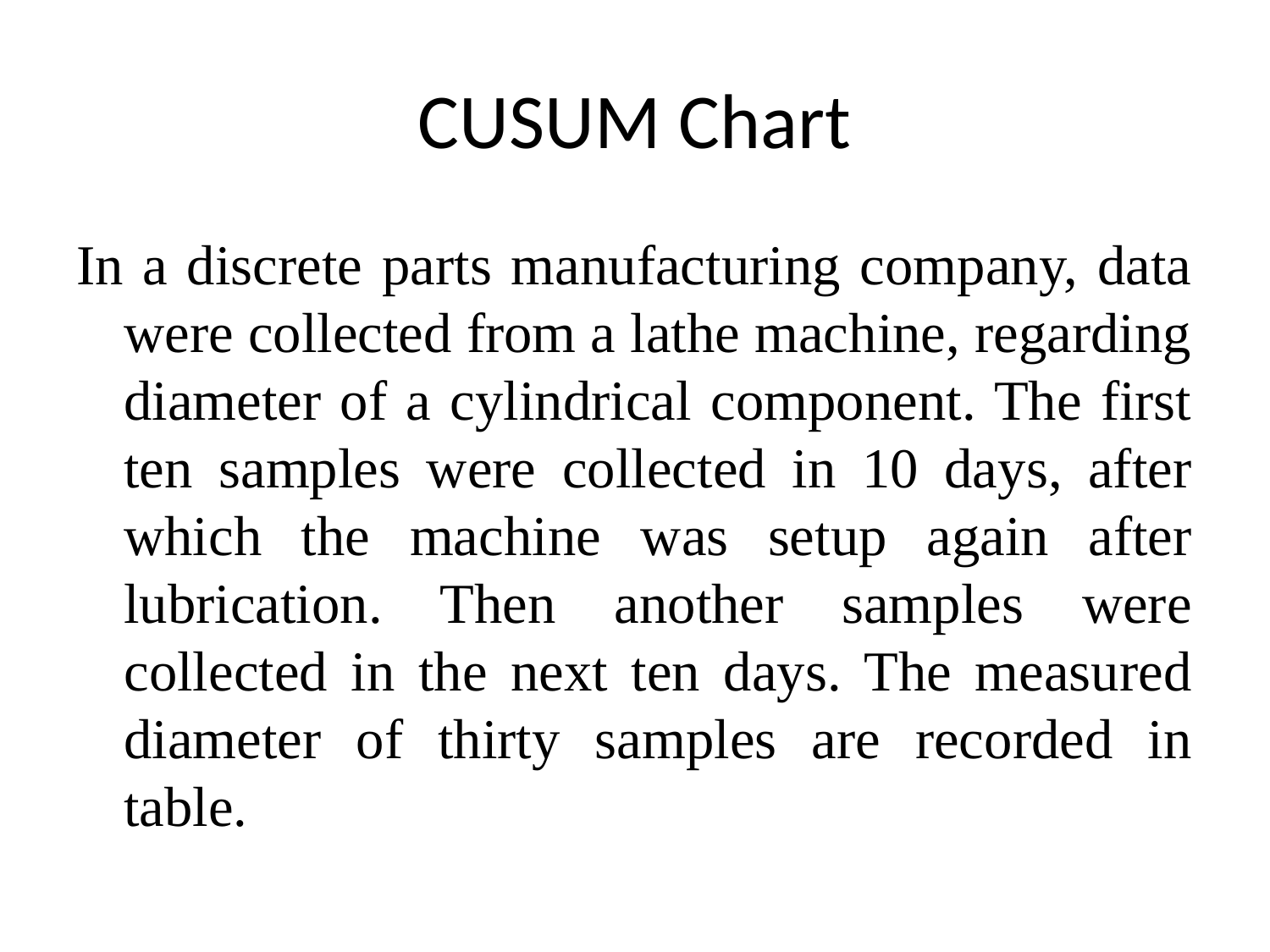

# CUSUM Chart
In a discrete parts manufacturing company, data were collected from a lathe machine, regarding diameter of a cylindrical component. The first ten samples were collected in 10 days, after which the machine was setup again after lubrication. Then another samples were collected in the next ten days. The measured diameter of thirty samples are recorded in table.